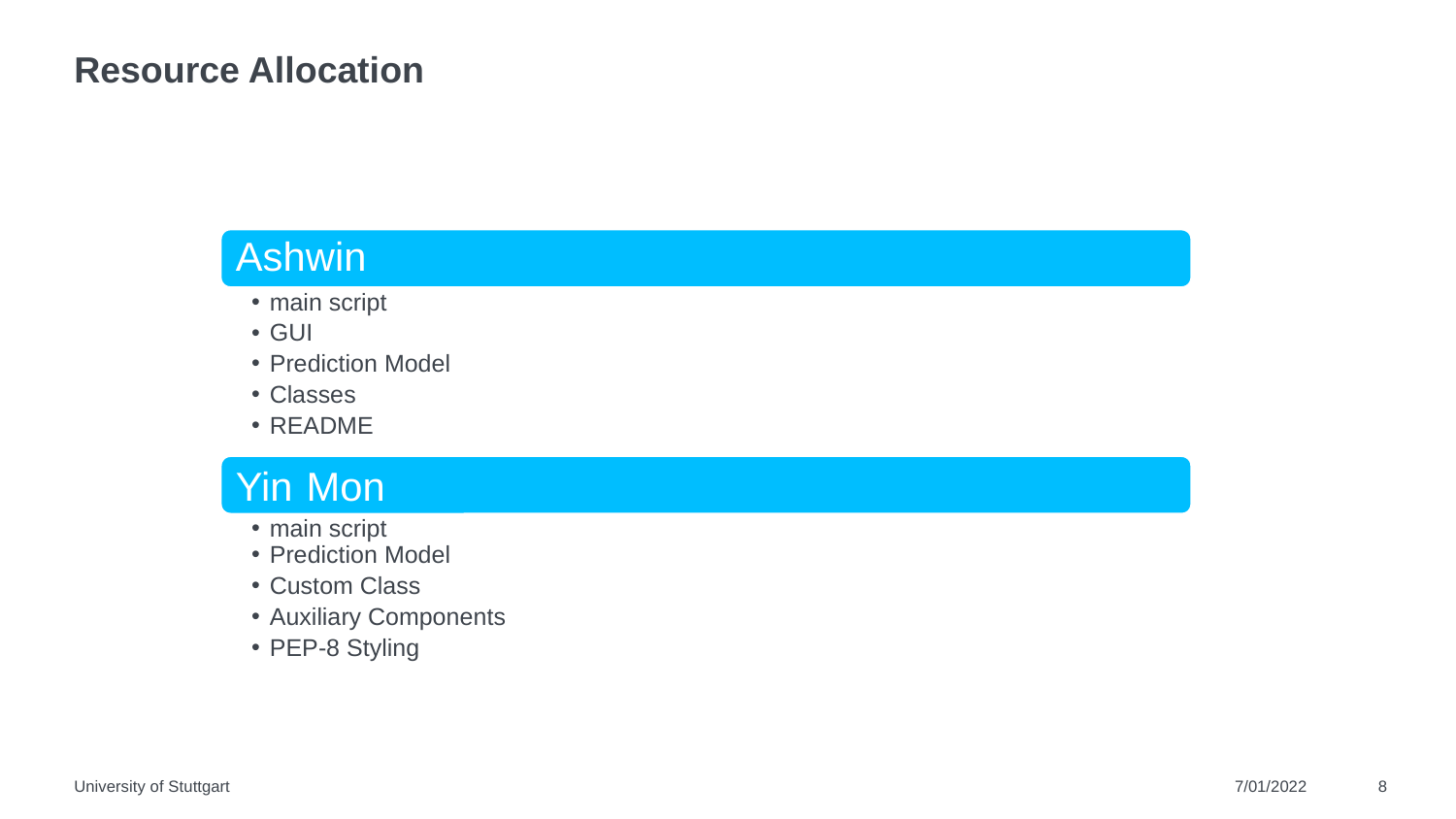

# Resource Allocation

Ashwin

main script
GUI
Prediction Model
Classes
README

Yin Mon

main script
Prediction Model
Custom Class
Auxiliary Components
PEP-8 Styling
University of Stuttgart
7/01/2022
8